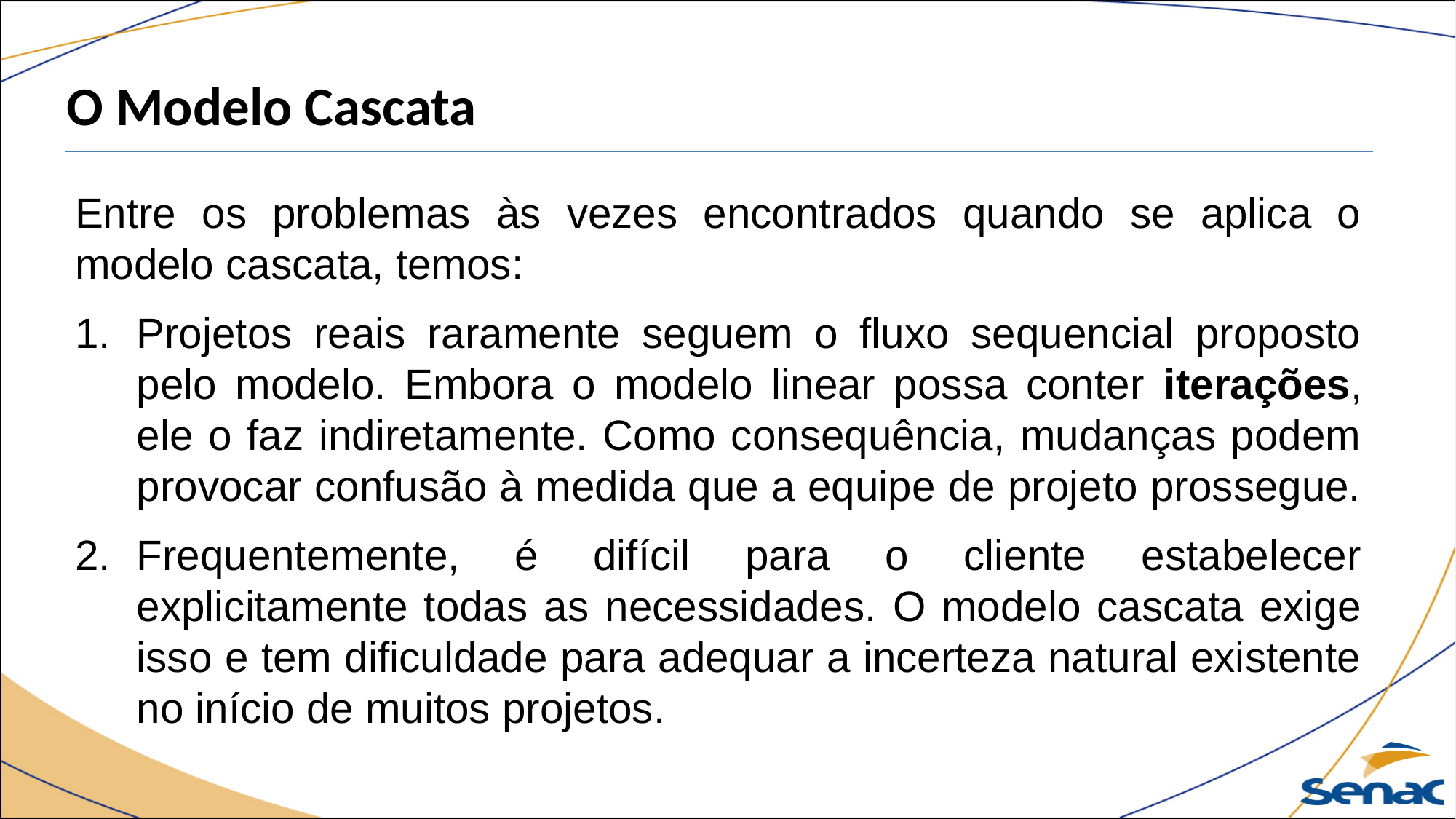

O Modelo Cascata
Entre os problemas às vezes encontrados quando se aplica o modelo cascata, temos:

Projetos reais raramente seguem o fluxo sequencial proposto pelo modelo. Embora o modelo linear possa conter iterações, ele o faz indiretamente. Como consequência, mudanças podem provocar confusão à medida que a equipe de projeto prossegue.

Frequentemente, é difícil para o cliente estabelecer explicitamente todas as necessidades. O modelo cascata exige isso e tem dificuldade para adequar a incerteza natural existente no início de muitos projetos.